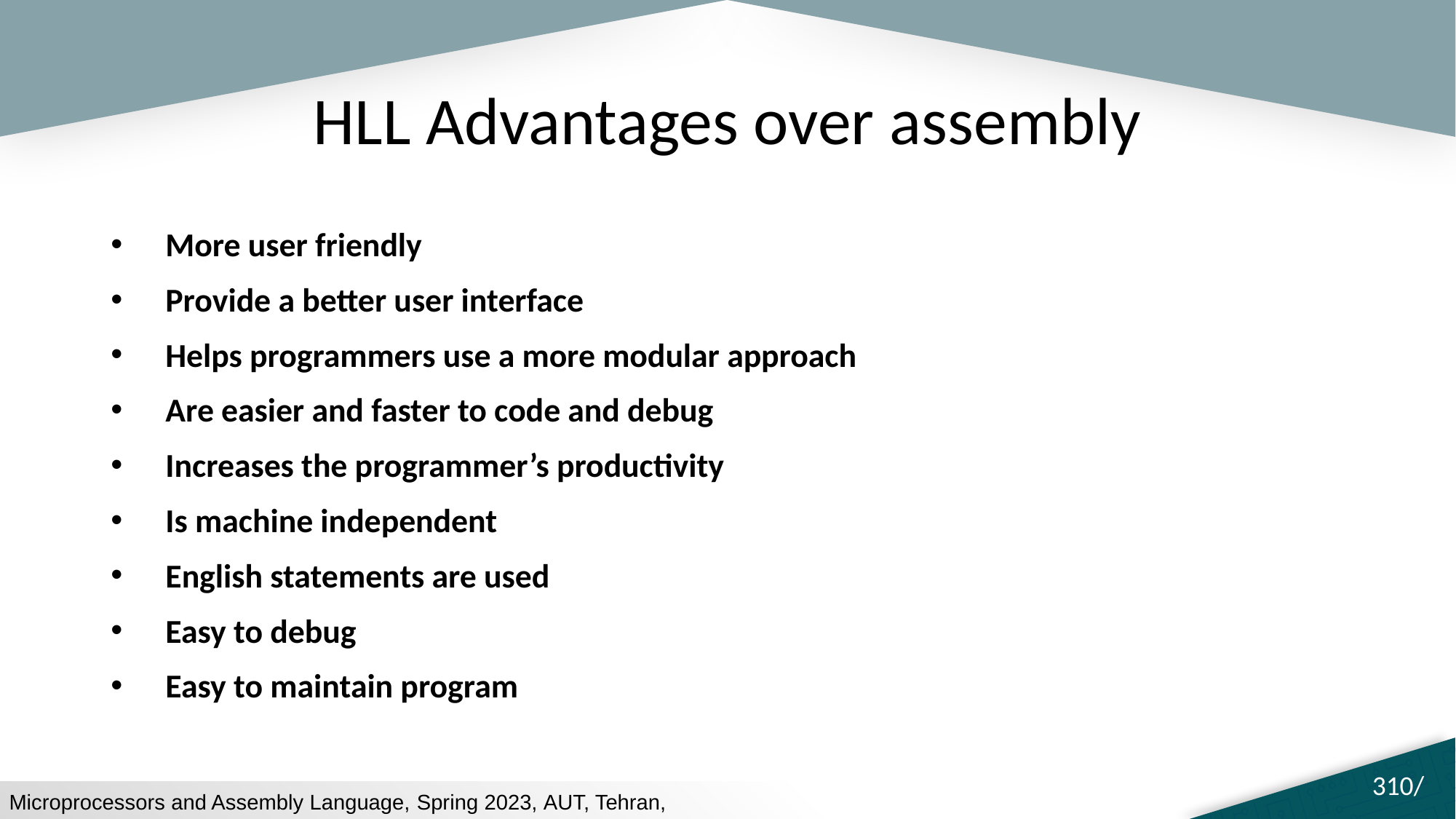

# HLL Advantages over assembly
More user friendly
Provide a better user interface
Helps programmers use a more modular approach
Are easier and faster to code and debug
Increases the programmer’s productivity
Is machine independent
English statements are used
Easy to debug
Easy to maintain program

310/